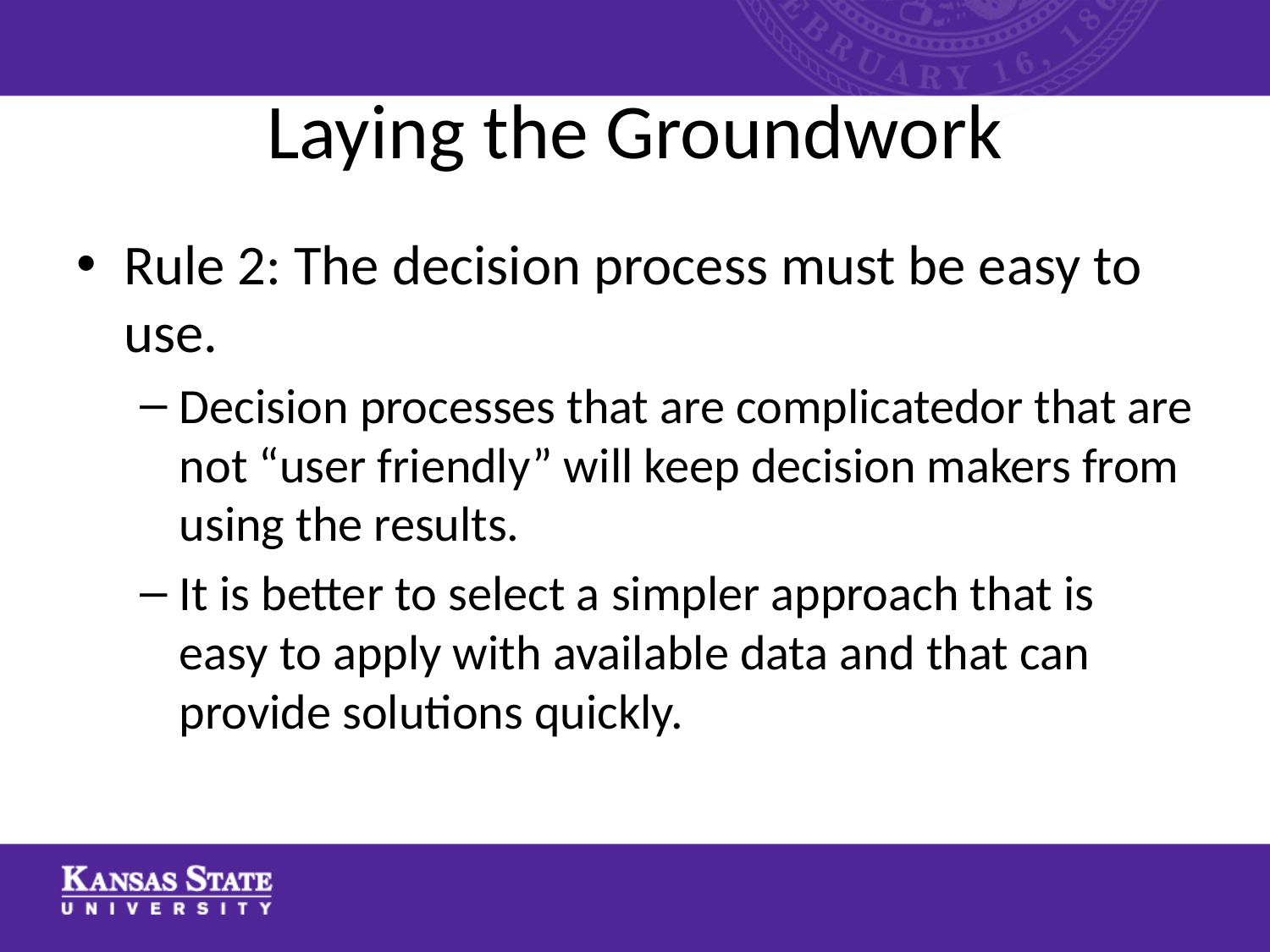

# Laying the Groundwork
Rule 2: The decision process must be easy to use.
Decision processes that are complicatedor that are not “user friendly” will keep decision makers from using the results.
It is better to select a simpler approach that is easy to apply with available data and that can provide solutions quickly.